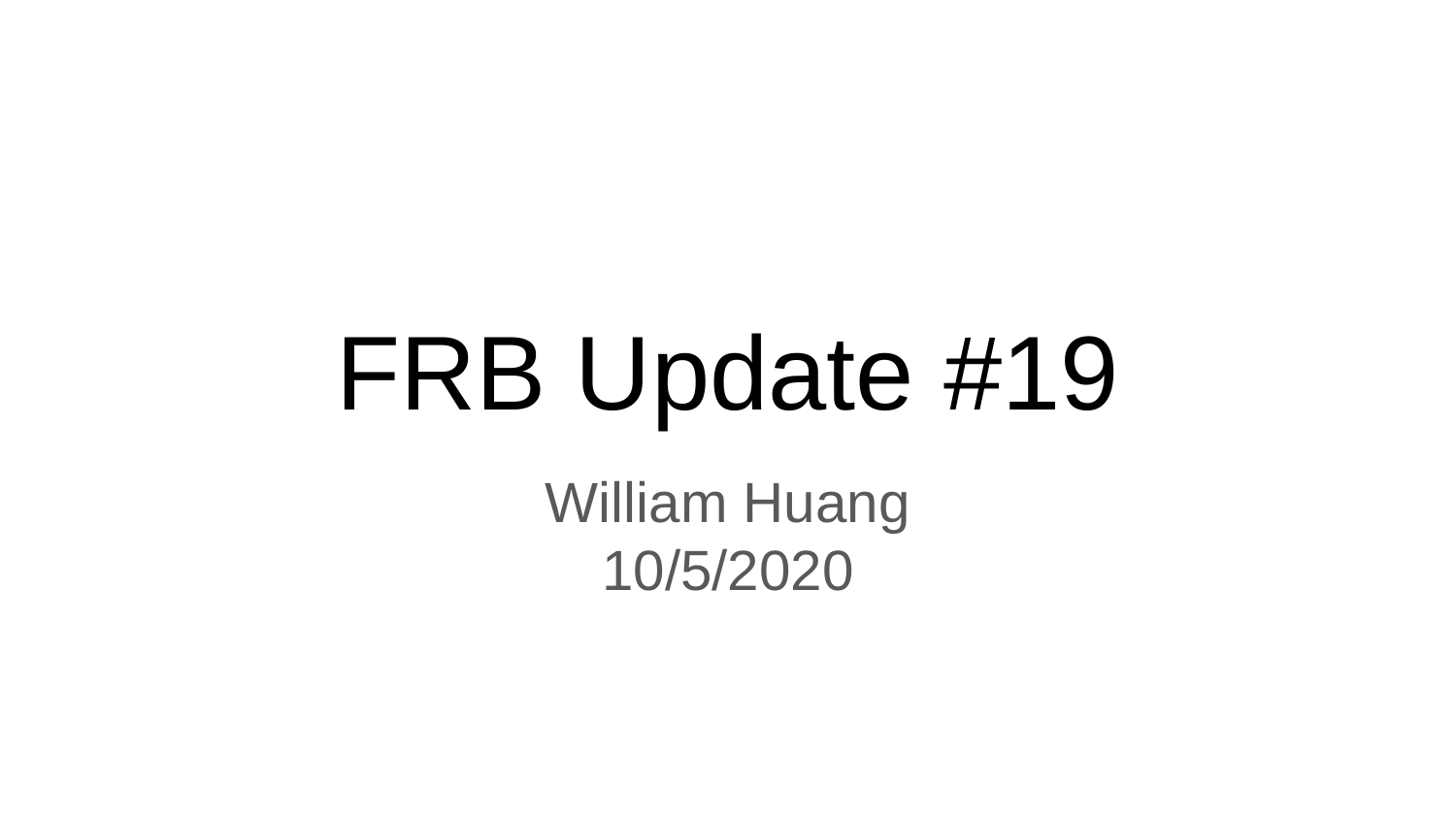

# FRB Update #19
William Huang
10/5/2020